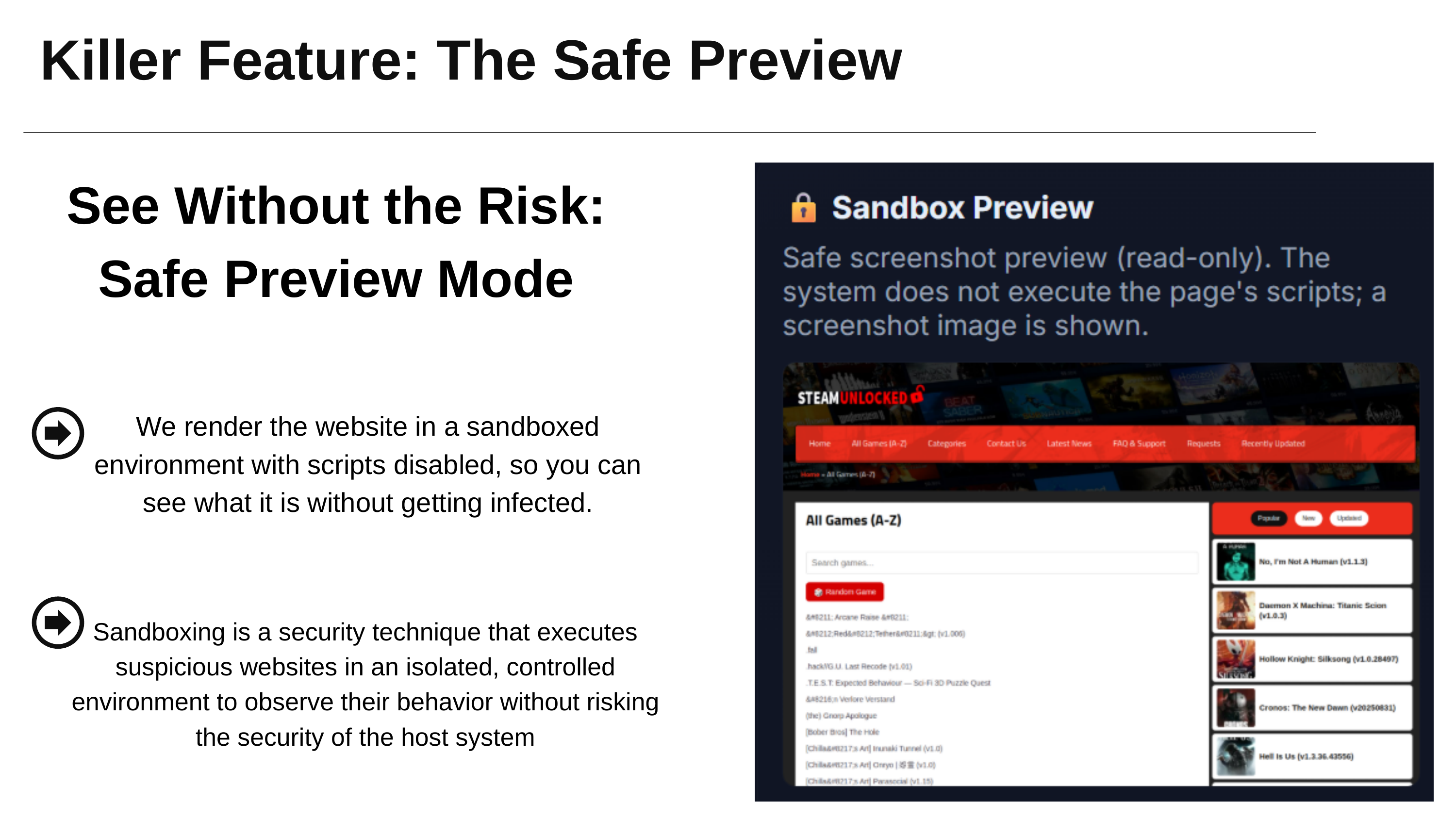

Killer Feature: The Safe Preview

See Without the Risk: Safe Preview Mode

We render the website in a sandboxed environment with scripts disabled, so you can see what it is without getting infected.

Sandboxing is a security technique that executes suspicious websites in an isolated, controlled environment to observe their behavior without risking the security of the host system